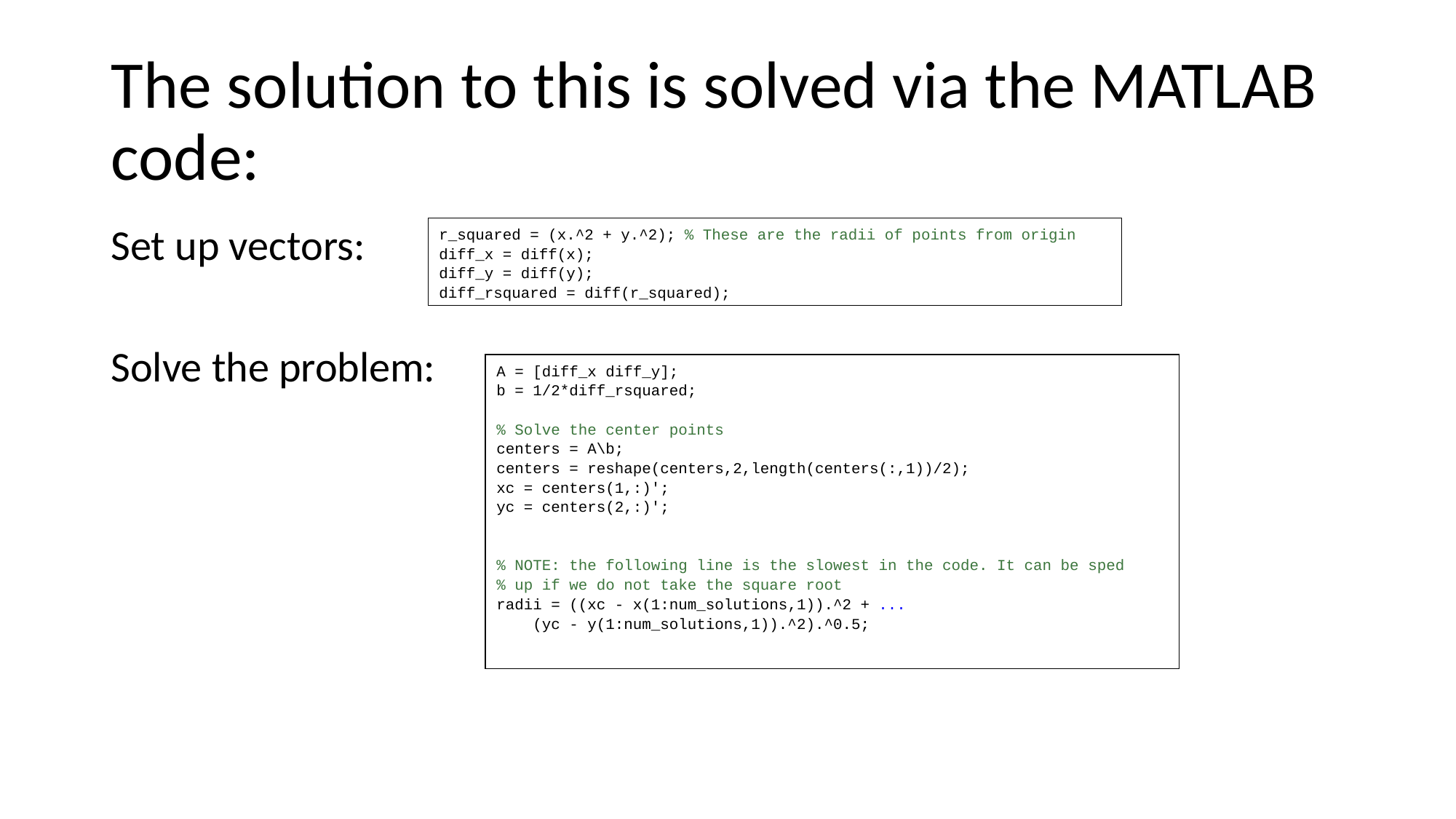

# The solution to this is solved via the MATLAB code:
Set up vectors:

Solve the problem:
r_squared = (x.^2 + y.^2); % These are the radii of points from origin
diff_x = diff(x);
diff_y = diff(y);
diff_rsquared = diff(r_squared);

A = [diff_x diff_y];
b = 1/2*diff_rsquared;

% Solve the center points
centers = A\b;
centers = reshape(centers,2,length(centers(:,1))/2);
xc = centers(1,:)';
yc = centers(2,:)';

% NOTE: the following line is the slowest in the code. It can be sped
% up if we do not take the square root
radii = ((xc - x(1:num_solutions,1)).^2 + ...
    (yc - y(1:num_solutions,1)).^2).^0.5;